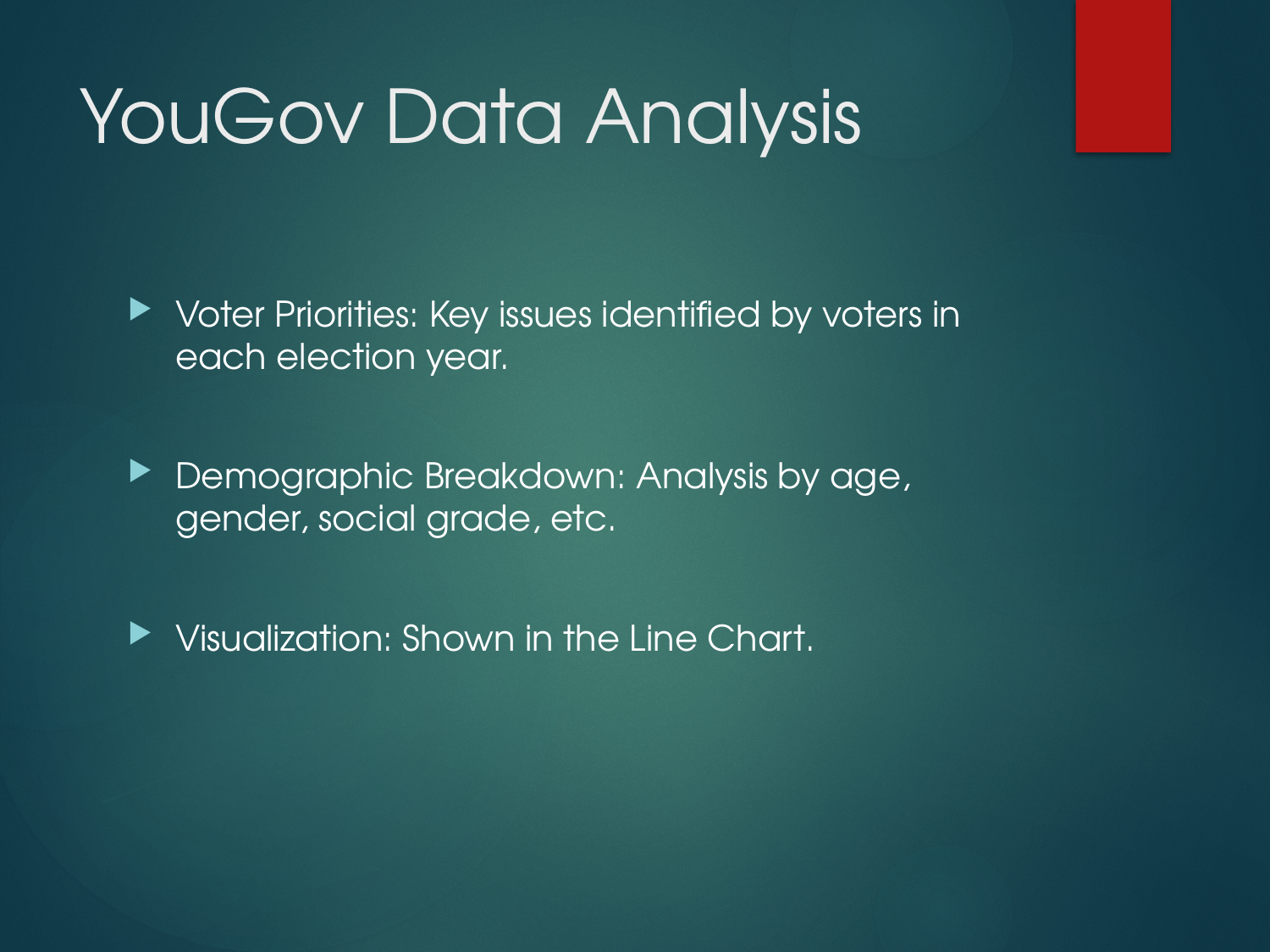

# YouGov Data Analysis
Voter Priorities: Key issues identified by voters in each election year.

Demographic Breakdown: Analysis by age, gender, social grade, etc.

Visualization: Shown in the Line Chart.